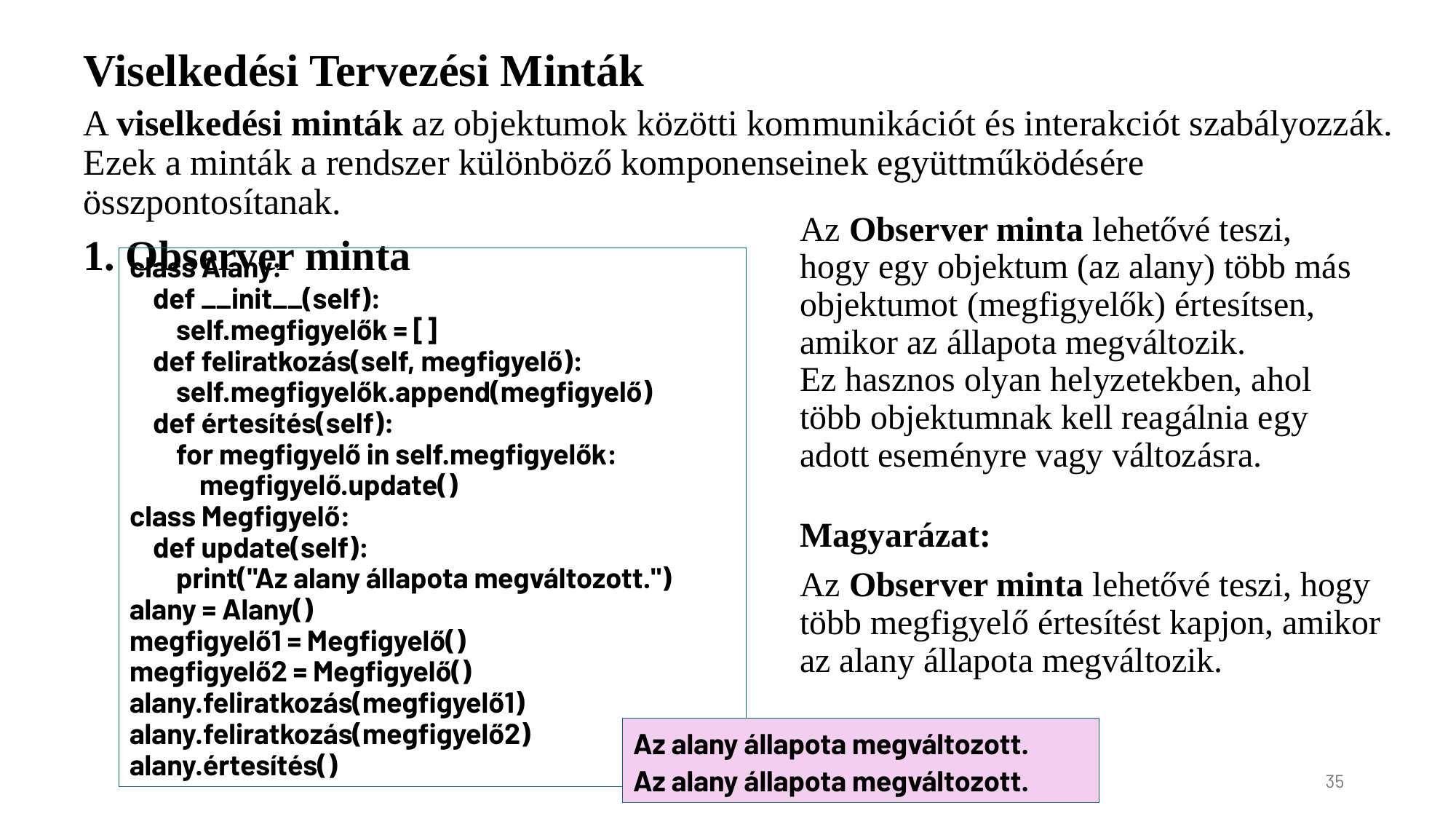

# Viselkedési Tervezési Minták
A viselkedési minták az objektumok közötti kommunikációt és interakciót szabályozzák. Ezek a minták a rendszer különböző komponenseinek együttműködésére összpontosítanak.
1. Observer minta
Az Observer minta lehetővé teszi, hogy egy objektum (az alany) több más objektumot (megfigyelők) értesítsen, amikor az állapota megváltozik.
Ez hasznos olyan helyzetekben, ahol több objektumnak kell reagálnia egy adott eseményre vagy változásra.
class Alany:
    def __init__(self):
        self.megfigyelők = []
    def feliratkozás(self, megfigyelő):
        self.megfigyelők.append(megfigyelő)
    def értesítés(self):
        for megfigyelő in self.megfigyelők:
            megfigyelő.update()
class Megfigyelő:
    def update(self):
        print("Az alany állapota megváltozott.")
alany = Alany()
megfigyelő1 = Megfigyelő()
megfigyelő2 = Megfigyelő()
alany.feliratkozás(megfigyelő1)
alany.feliratkozás(megfigyelő2)
alany.értesítés()
Magyarázat:
Az Observer minta lehetővé teszi, hogy több megfigyelő értesítést kapjon, amikor az alany állapota megváltozik.
Az alany állapota megváltozott.
Az alany állapota megváltozott.
35